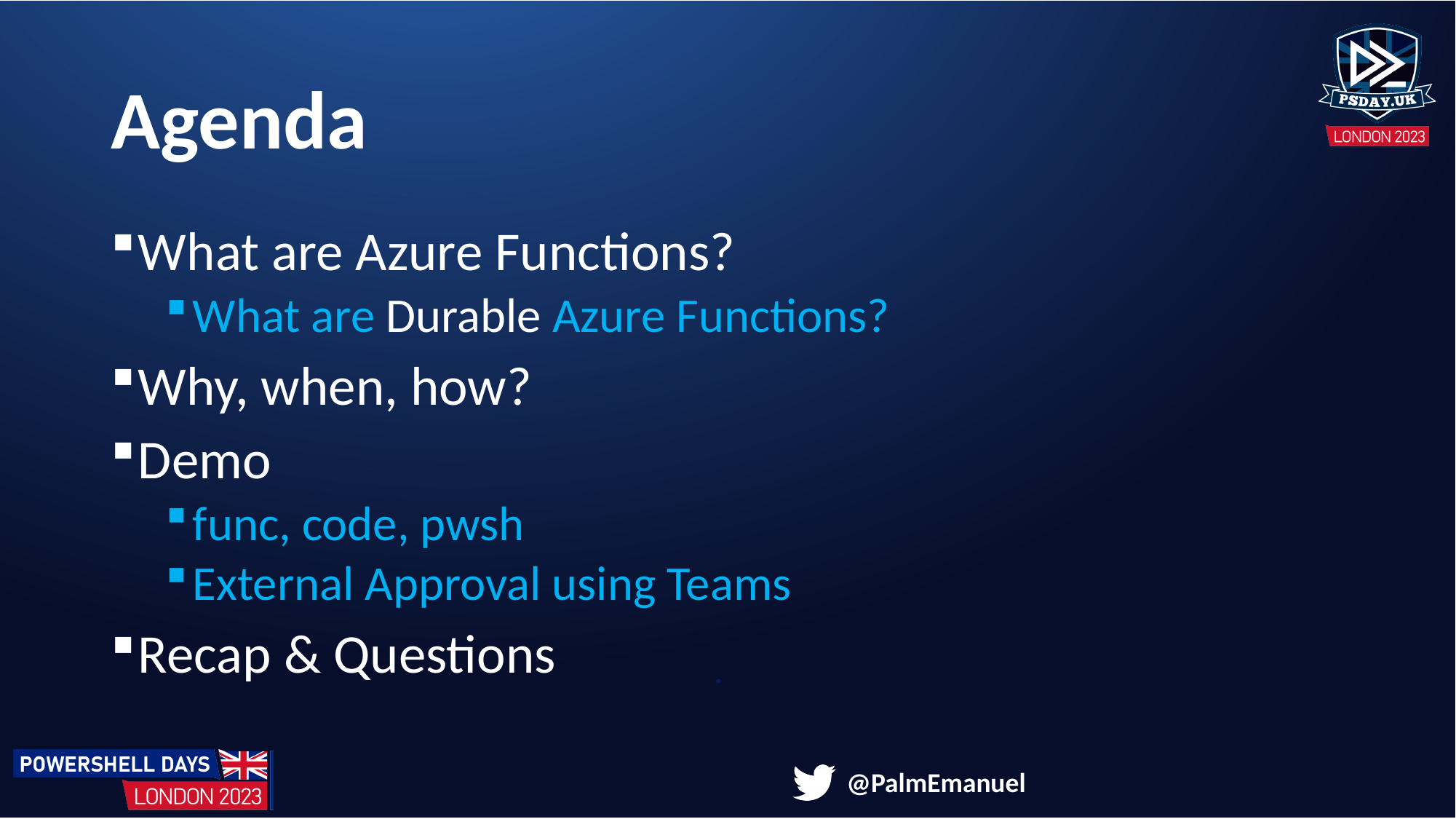

# Agenda
What are Azure Functions?
What are Durable Azure Functions?
Why, when, how?
Demo
func, code, pwsh
External Approval using Teams
Recap & Questions